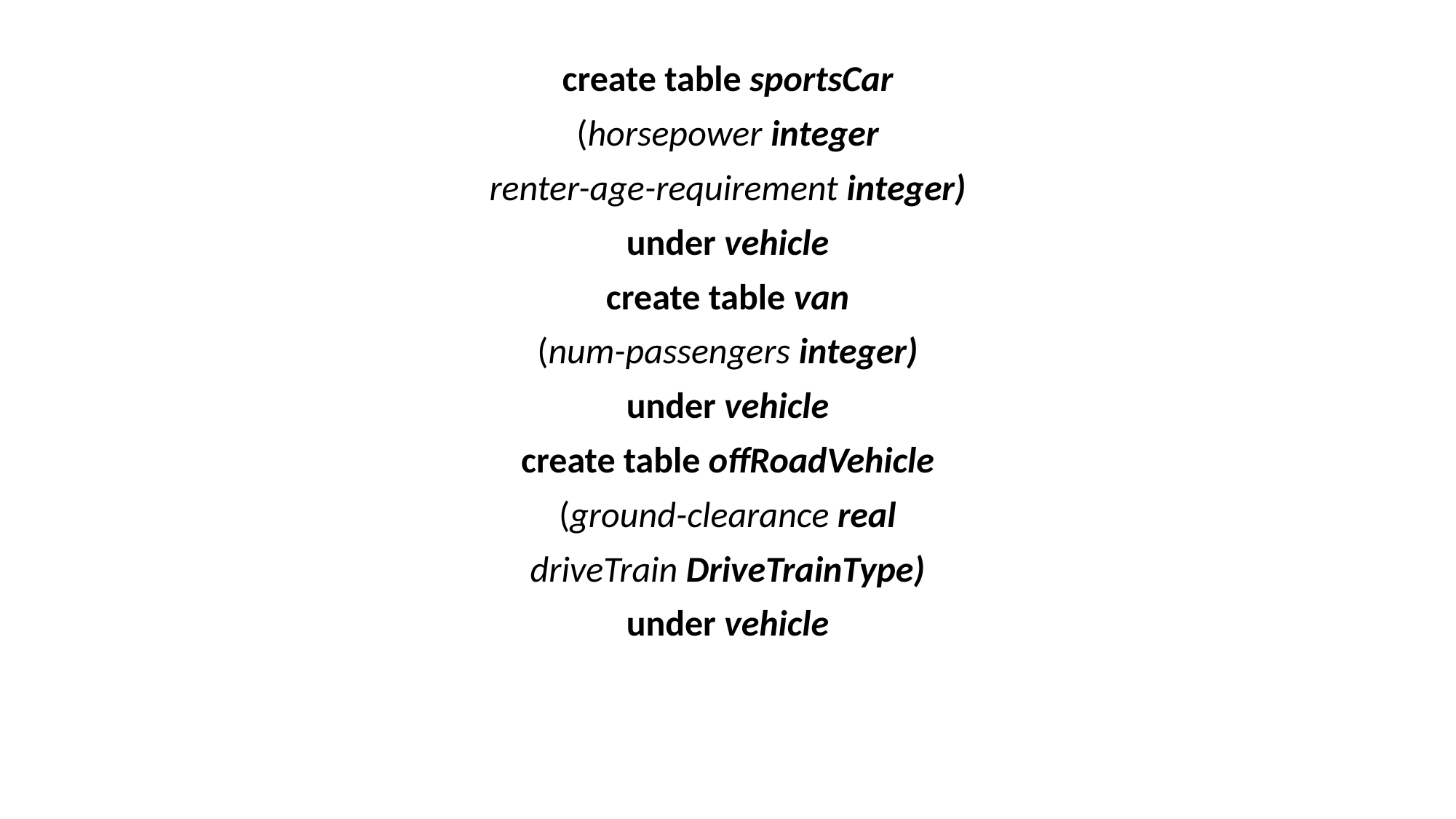

create table sportsCar
(horsepower integer
renter-age-requirement integer)
under vehicle
create table van
(num-passengers integer)
under vehicle
create table offRoadVehicle
(ground-clearance real
driveTrain DriveTrainType)
under vehicle